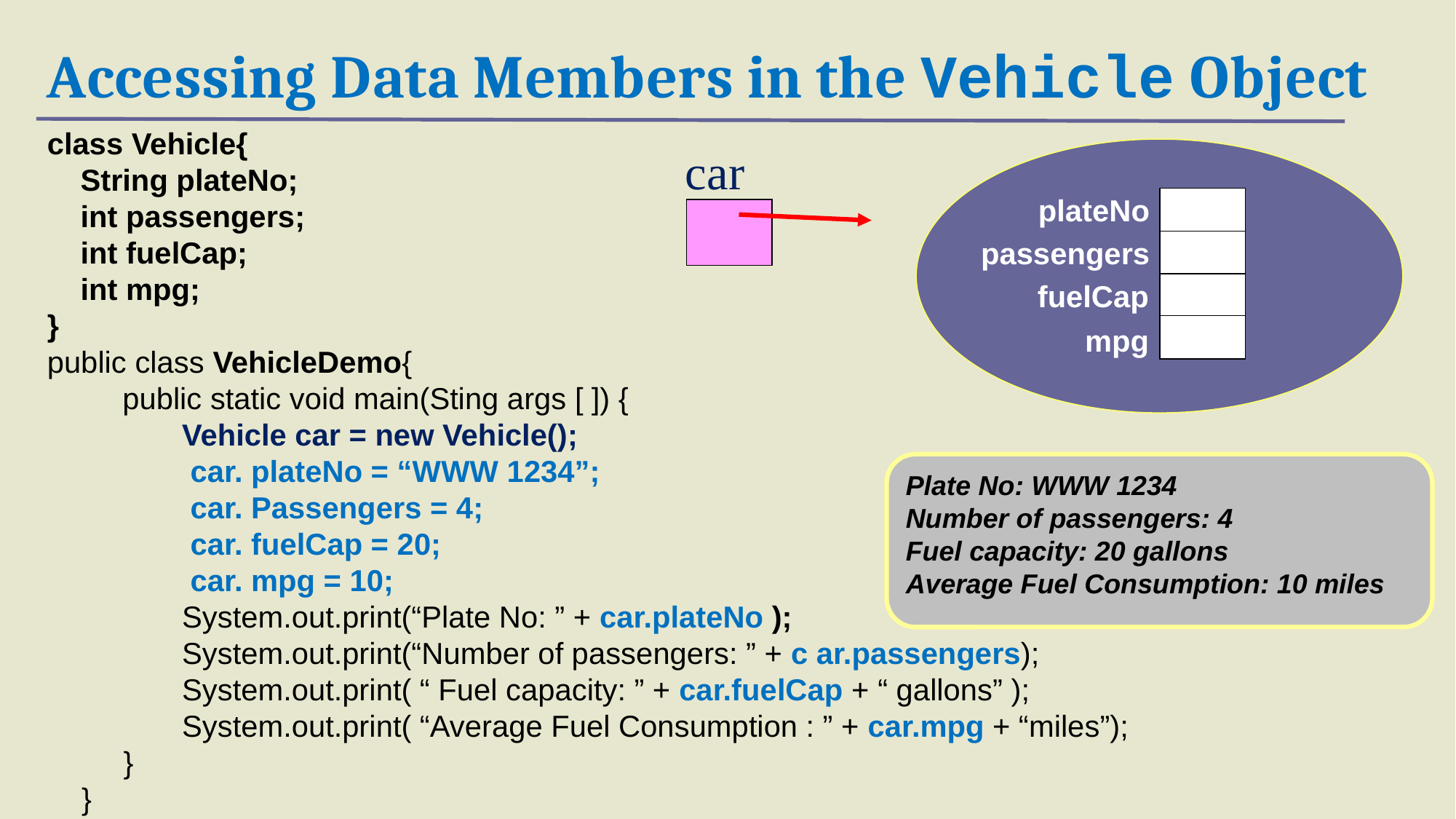

Accessing Data Members in the Vehicle Object
class Vehicle{
    String plateNo;
    int passengers;
    int fuelCap;
    int mpg;
}
public class VehicleDemo{
         public static void main(Sting args [ ]) {
            Vehicle car = new Vehicle();
             car. plateNo = “WWW 1234”;
             car. Passengers = 4;
             car. fuelCap = 20;
             car. mpg = 10;
            System.out.print(“Plate No: ” + car.plateNo );
            System.out.print(“Number of passengers: ” + c ar.passengers);
            System.out.print( “ Fuel capacity: ” + car.fuelCap + “ gallons” );
            System.out.print( “Average Fuel Consumption : ” + car.mpg + “miles”);
     }
}
car

plateNo
passengers
fuelCap
mpg

Plate No: WWW 1234
Number of passengers: 4
Fuel capacity: 20 gallons
Average Fuel Consumption: 10 miles